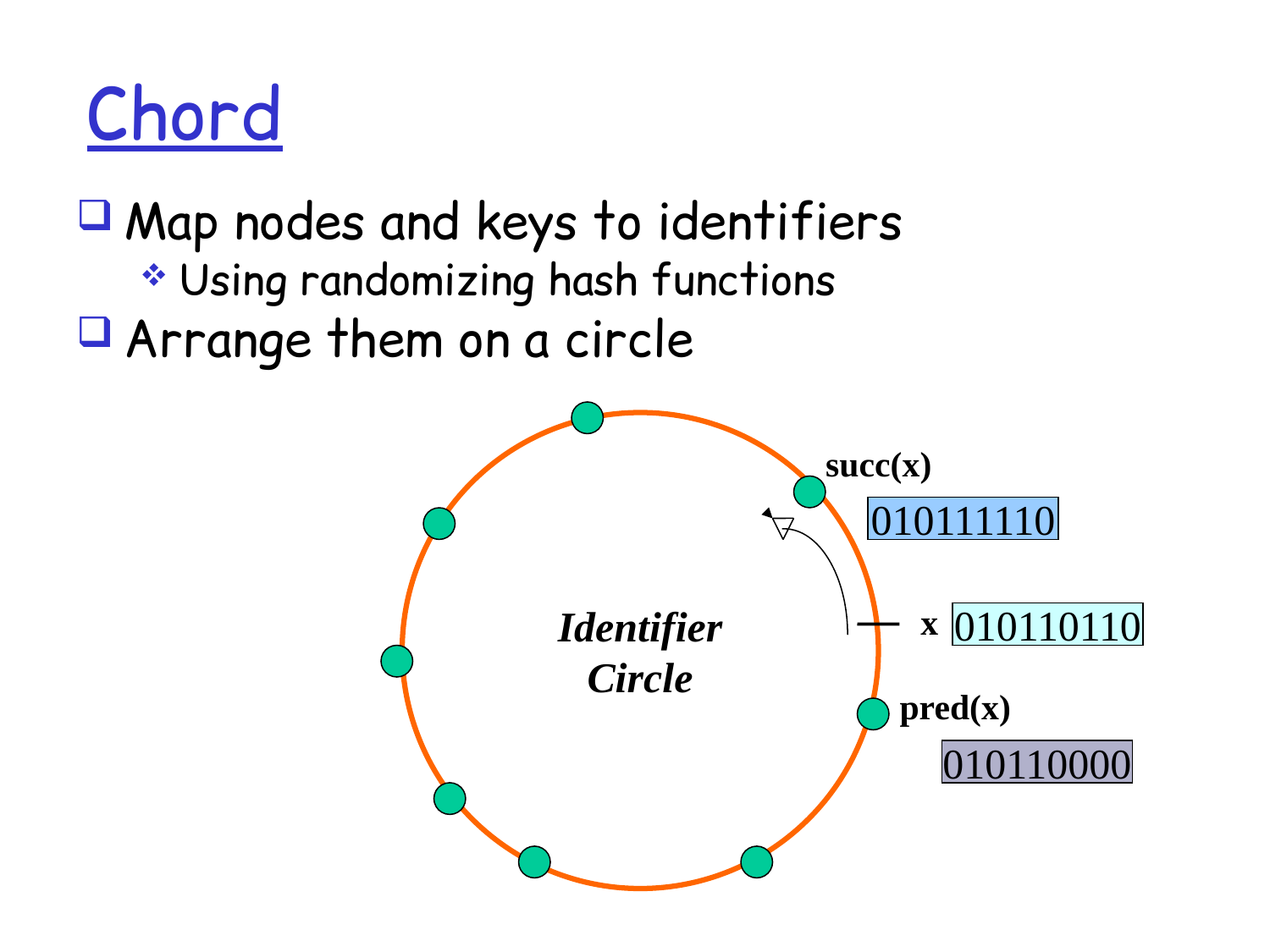

# Chord
Map nodes and keys to identifiers
Using randomizing hash functions
Arrange them on a circle

Identifier
Circle
succ(x)

010111110

x
010110110

pred(x)

010110000